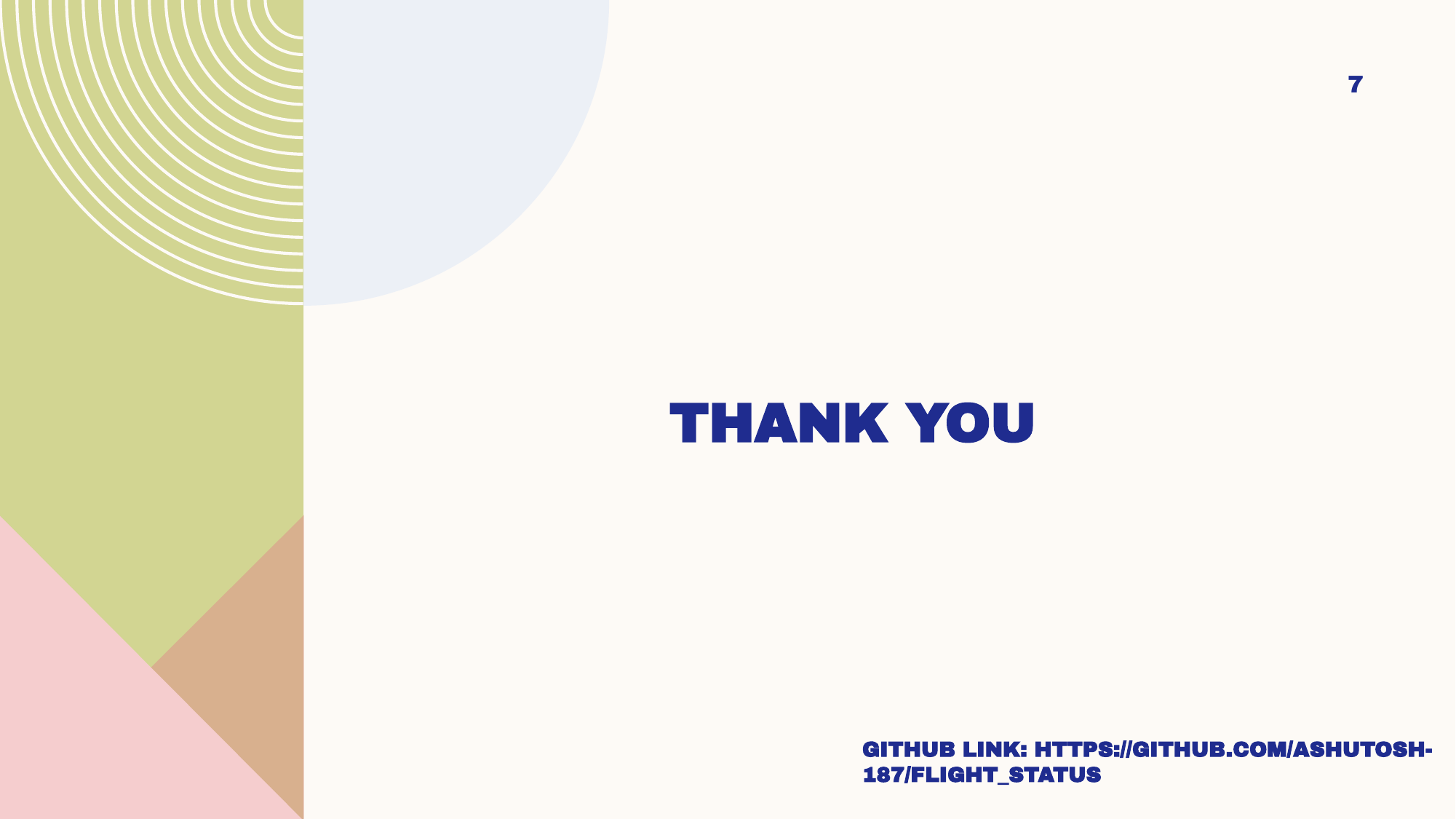

7
# Thank You
Github link: https://github.com/ashutosh-187/Flight_Status